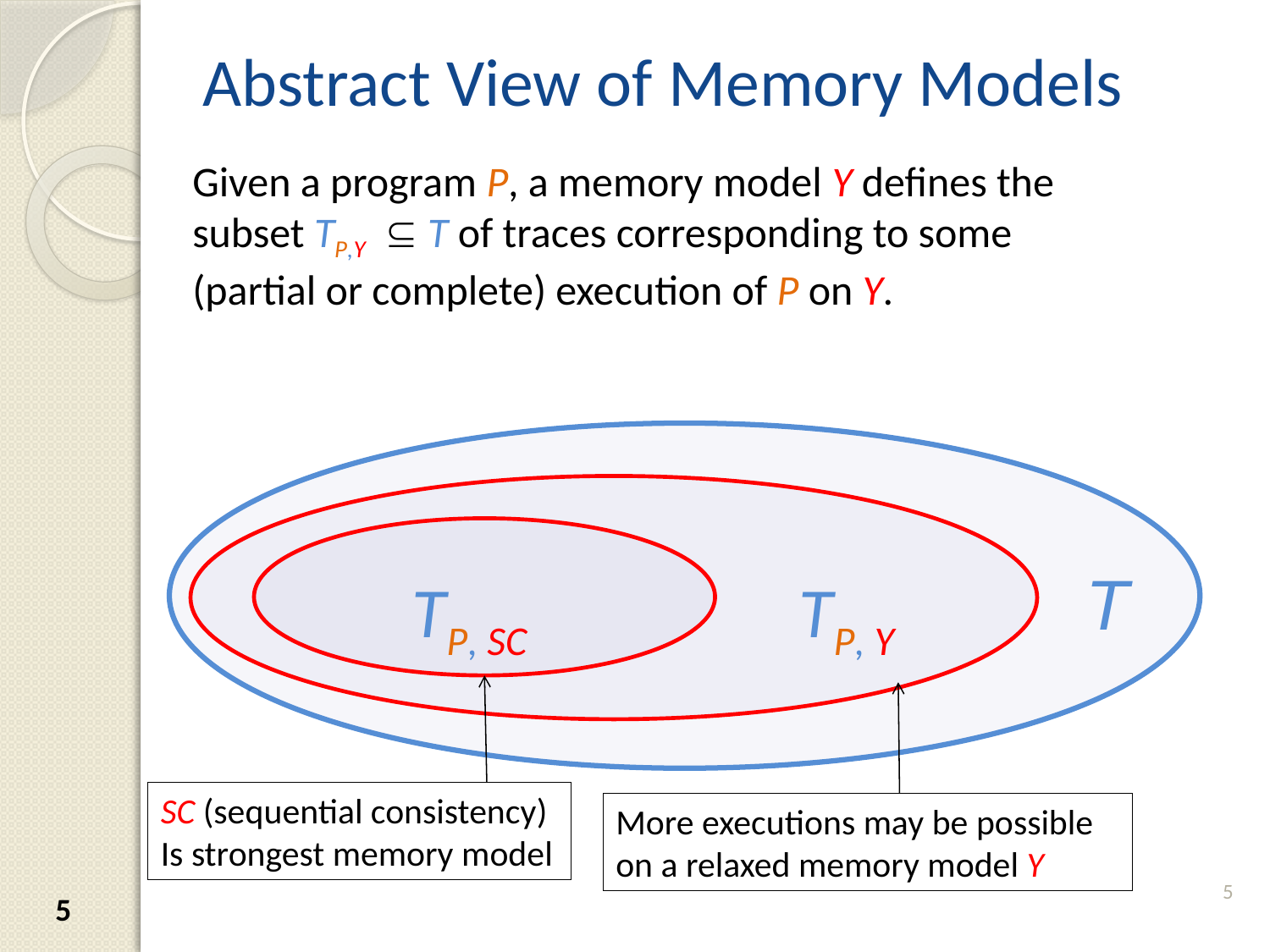

# Abstract View of Memory Models
Given a program P, a memory model Y defines the subset TP,Y  ⊆ T of traces corresponding to some (partial or complete) execution of P on Y.

TP, SC
TP, Y
T
SC (sequential consistency)
Is strongest memory model
More executions may be possible on a relaxed memory model Y
5
5